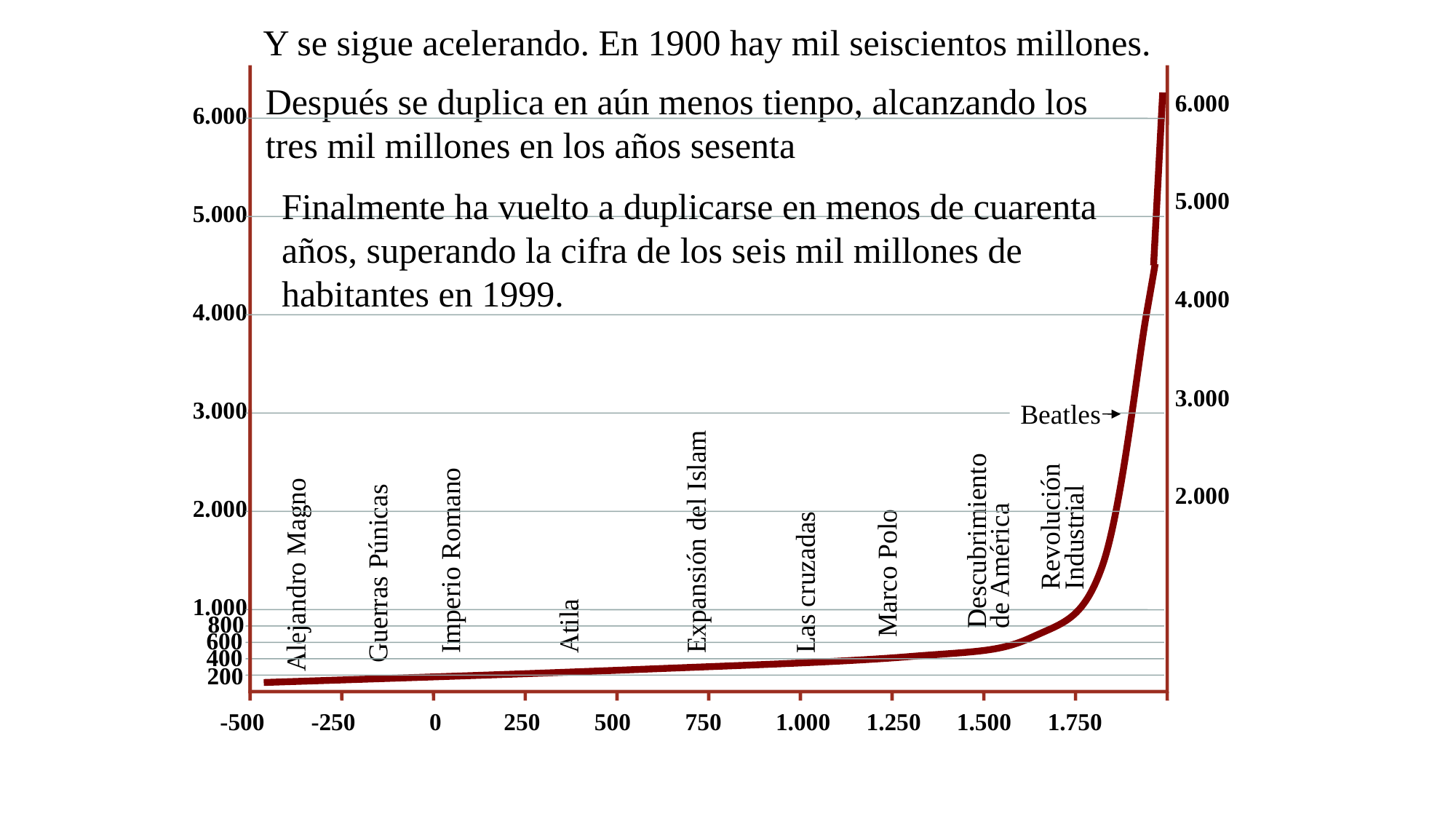

Y se sigue acelerando. En 1900 hay mil seiscientos millones.

Después se duplica en aún menos tienpo, alcanzando los tres mil millones en los años sesenta
6.000

6.000

Finalmente ha vuelto a duplicarse en menos de cuarenta años, superando la cifra de los seis mil millones de habitantes en 1999.
5.000
5.000

4.000
4.000

3.000
3.000

Beatles

2.000
2.000
Revolución
Industrial

Descubrimiento
de América
Expansión del Islam
Imperio Romano
Guerras Púnicas
Marco Polo
Alejandro Magno
Las cruzadas
1.000
800
Atila

600

400

200

-500
-250
0
250
500
750
1.000
1.250
1.500
1.750